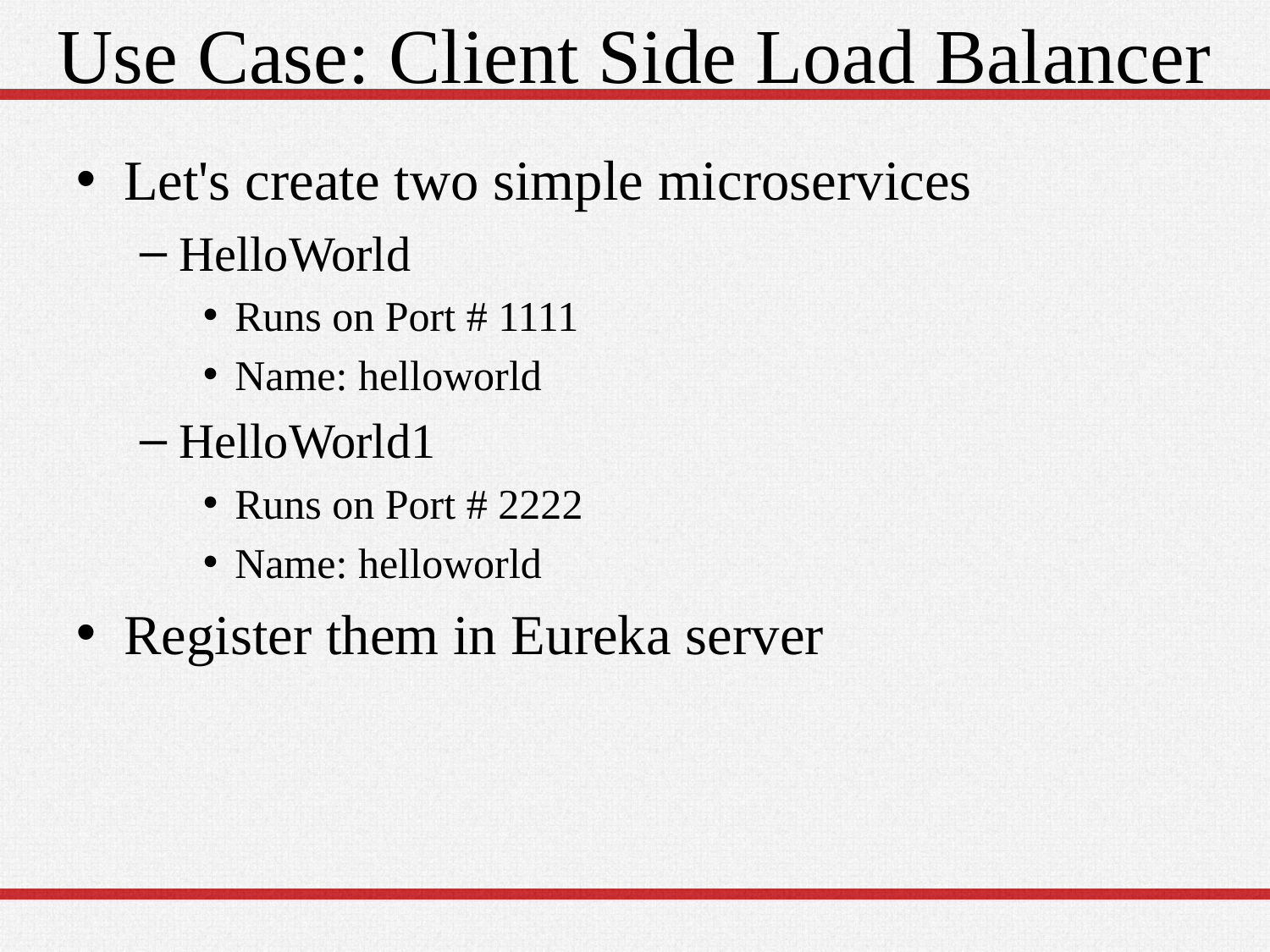

# Use Case: Client Side Load Balancer
Let's create two simple microservices
HelloWorld
Runs on Port # 1111
Name: helloworld
HelloWorld1
Runs on Port # 2222
Name: helloworld
Register them in Eureka server
11